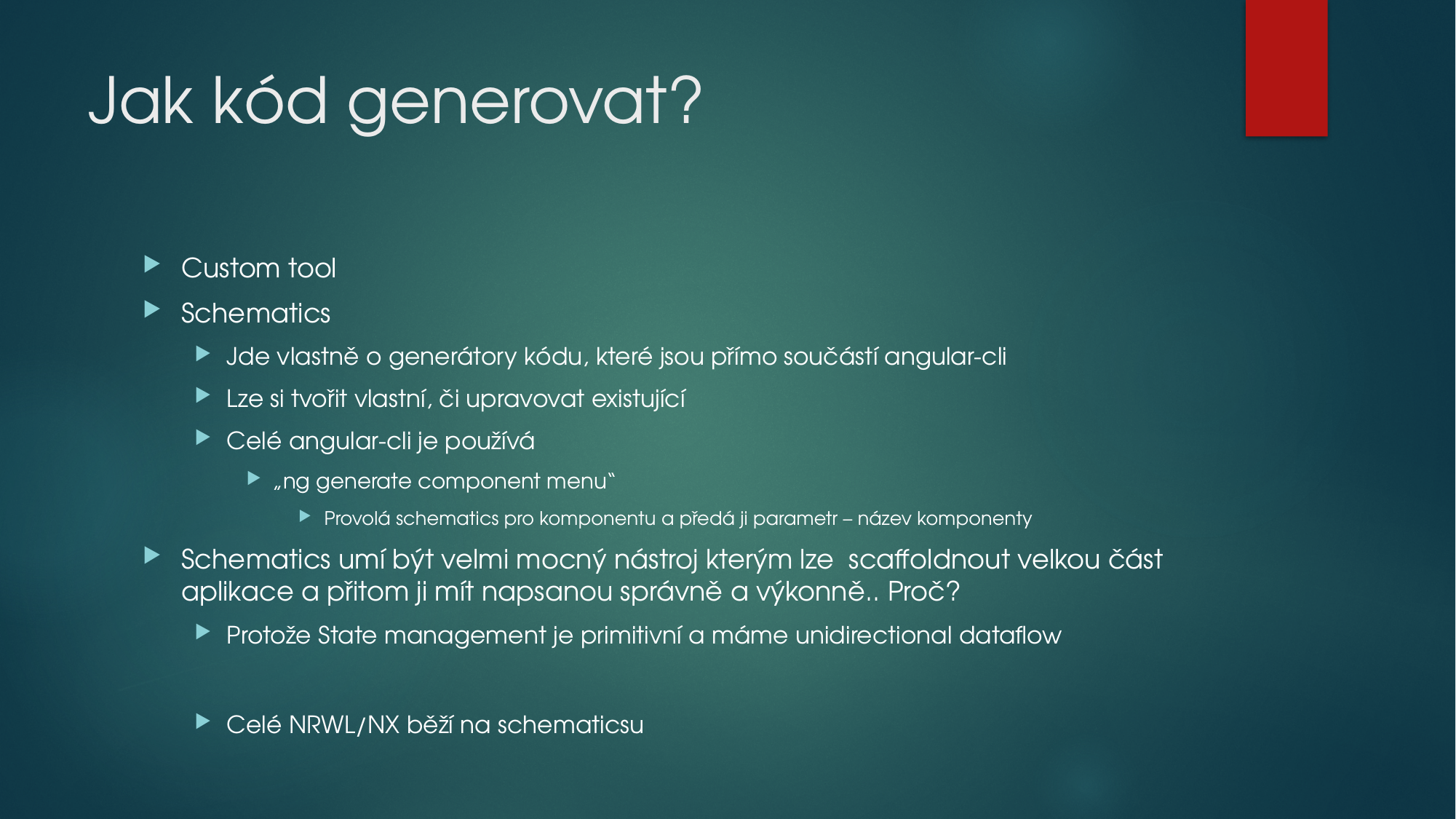

# Jak kód generovat?
Custom tool
Schematics
Jde vlastně o generátory kódu, které jsou přímo součástí angular-cli
Lze si tvořit vlastní, či upravovat existující
Celé angular-cli je používá
„ng generate component menu“
Provolá schematics pro komponentu a předá ji parametr – název komponenty
Schematics umí být velmi mocný nástroj kterým lze  scaffoldnout velkou část aplikace a přitom ji mít napsanou správně a výkonně.. Proč?
Protože State management je primitivní a máme unidirectional dataflow

Celé NRWL/NX běží na schematicsu